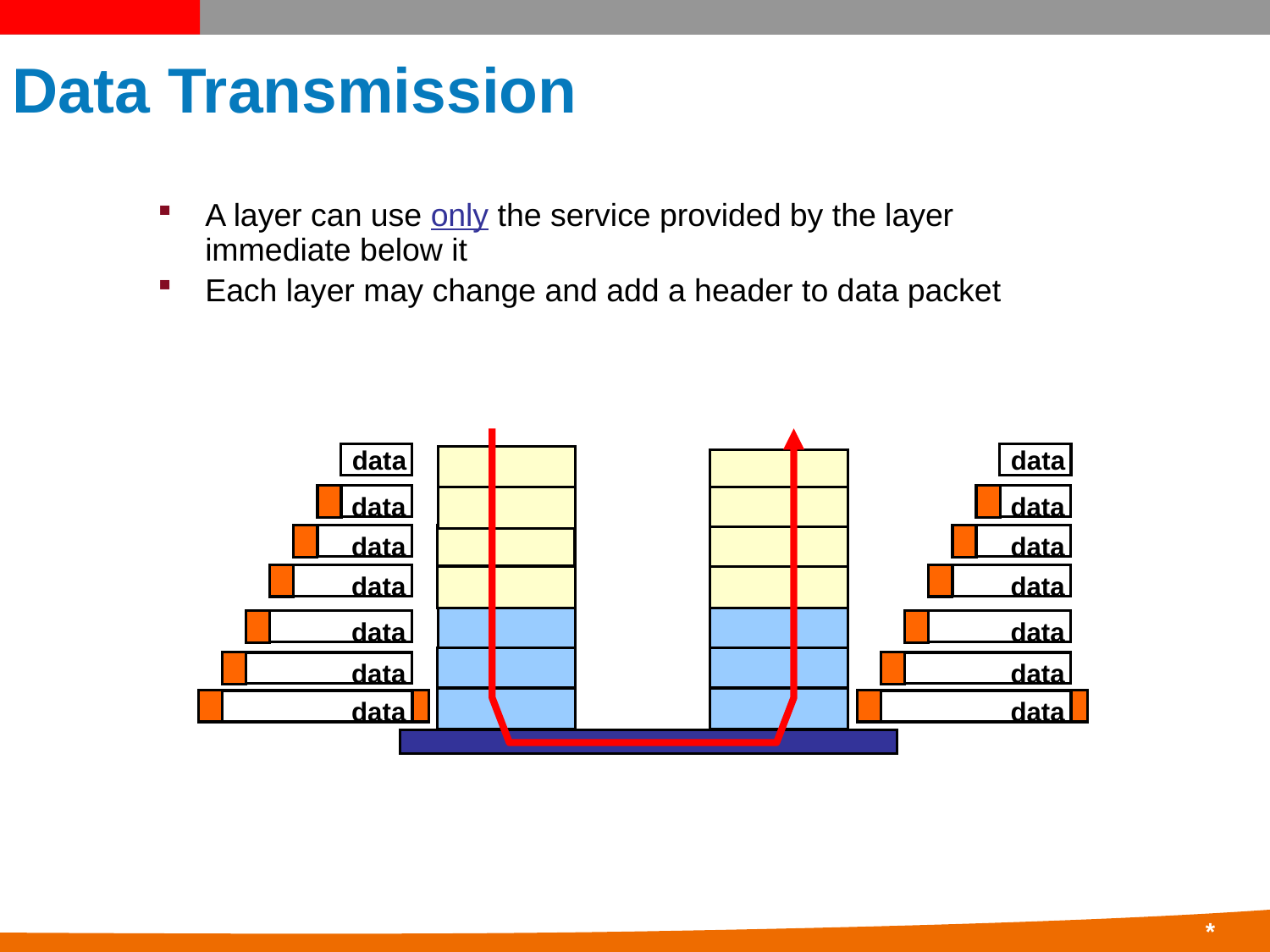

# Data Transmission
A layer can use only the service provided by the layer immediate below it
Each layer may change and add a header to data packet

data
data

data

data

data

data

data

data

data

data

data

data

data

data

27